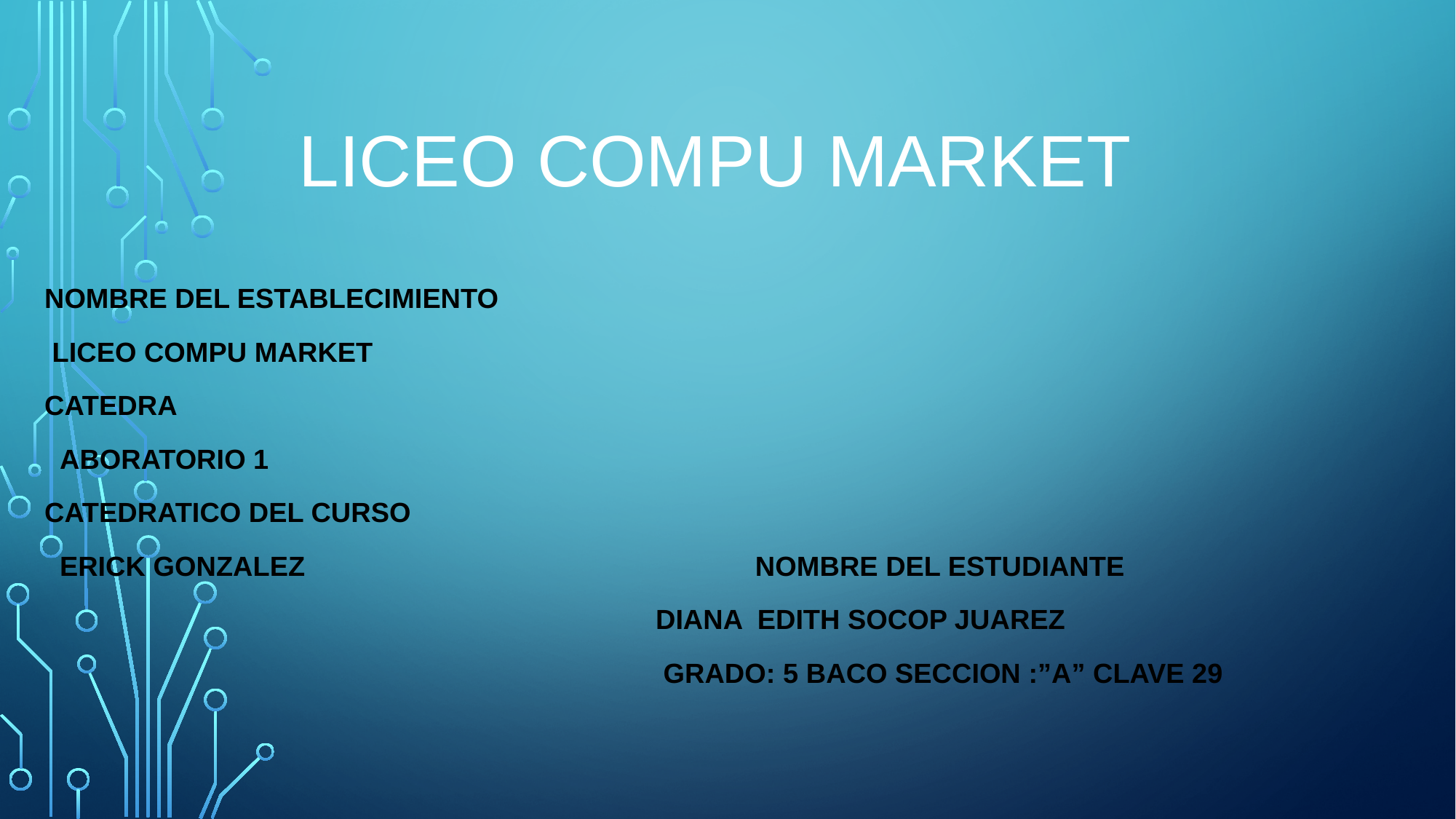

# LICEO COMPU MARKET
NOMBRE DEL ESTABLECIMIENTO
 LICEO COMPU MARKET
CATEDRA
  ABORATORIO 1
CATEDRATICO DEL CURSO
  ERICK GONZALEZ                                                           NOMBRE DEL ESTUDIANTE
                                                                                DIANA  EDITH SOCOP JUAREZ
                                                                                 GRADO: 5 BACO SECCION :”a” clave 29